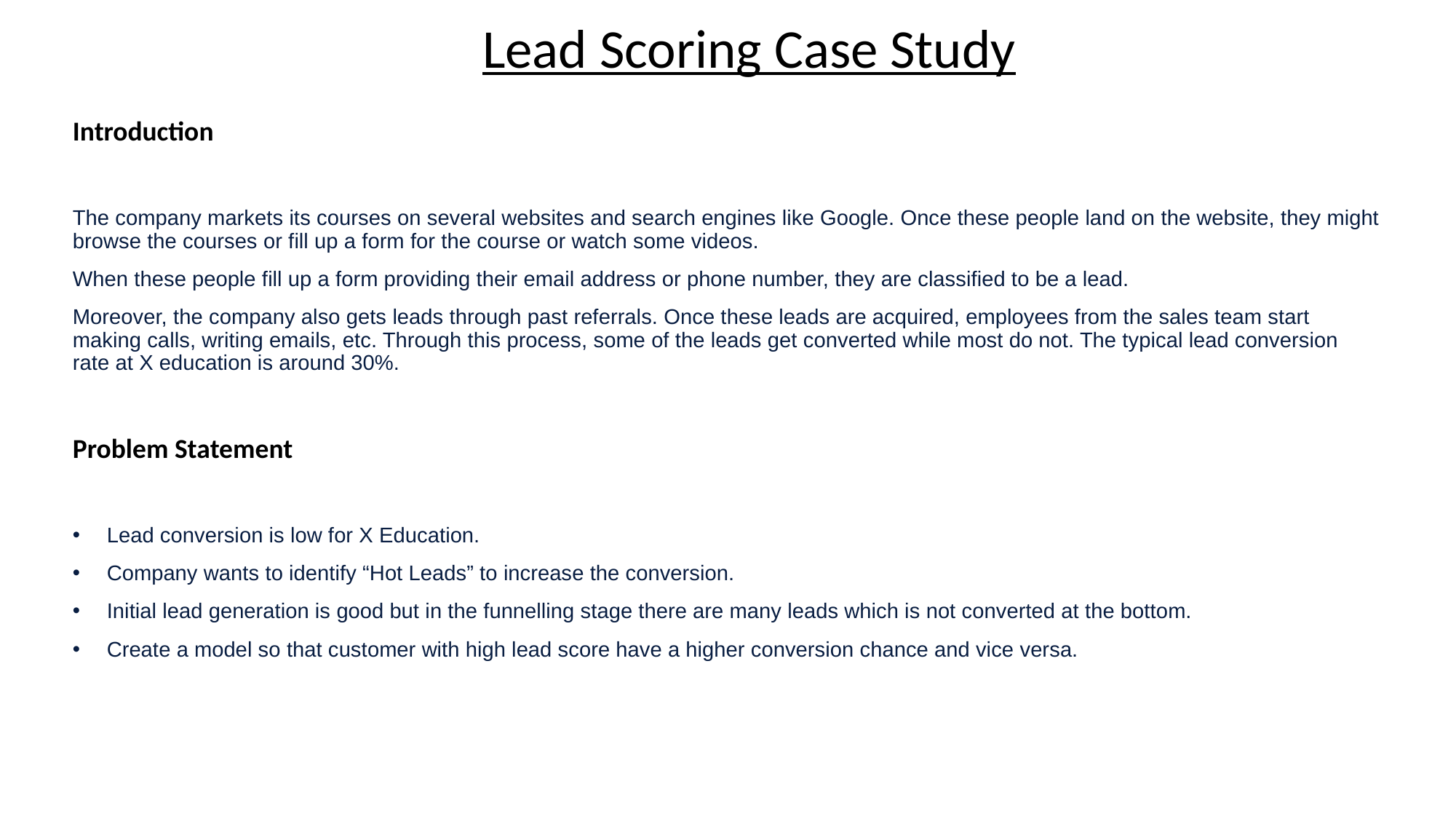

# Lead Scoring Case Study
Introduction

The company markets its courses on several websites and search engines like Google. Once these people land on the website, they might browse the courses or fill up a form for the course or watch some videos.
When these people fill up a form providing their email address or phone number, they are classified to be a lead.
Moreover, the company also gets leads through past referrals. Once these leads are acquired, employees from the sales team start making calls, writing emails, etc. Through this process, some of the leads get converted while most do not. The typical lead conversion rate at X education is around 30%.

Problem Statement

Lead conversion is low for X Education.
Company wants to identify “Hot Leads” to increase the conversion.
Initial lead generation is good but in the funnelling stage there are many leads which is not converted at the bottom.
Create a model so that customer with high lead score have a higher conversion chance and vice versa.